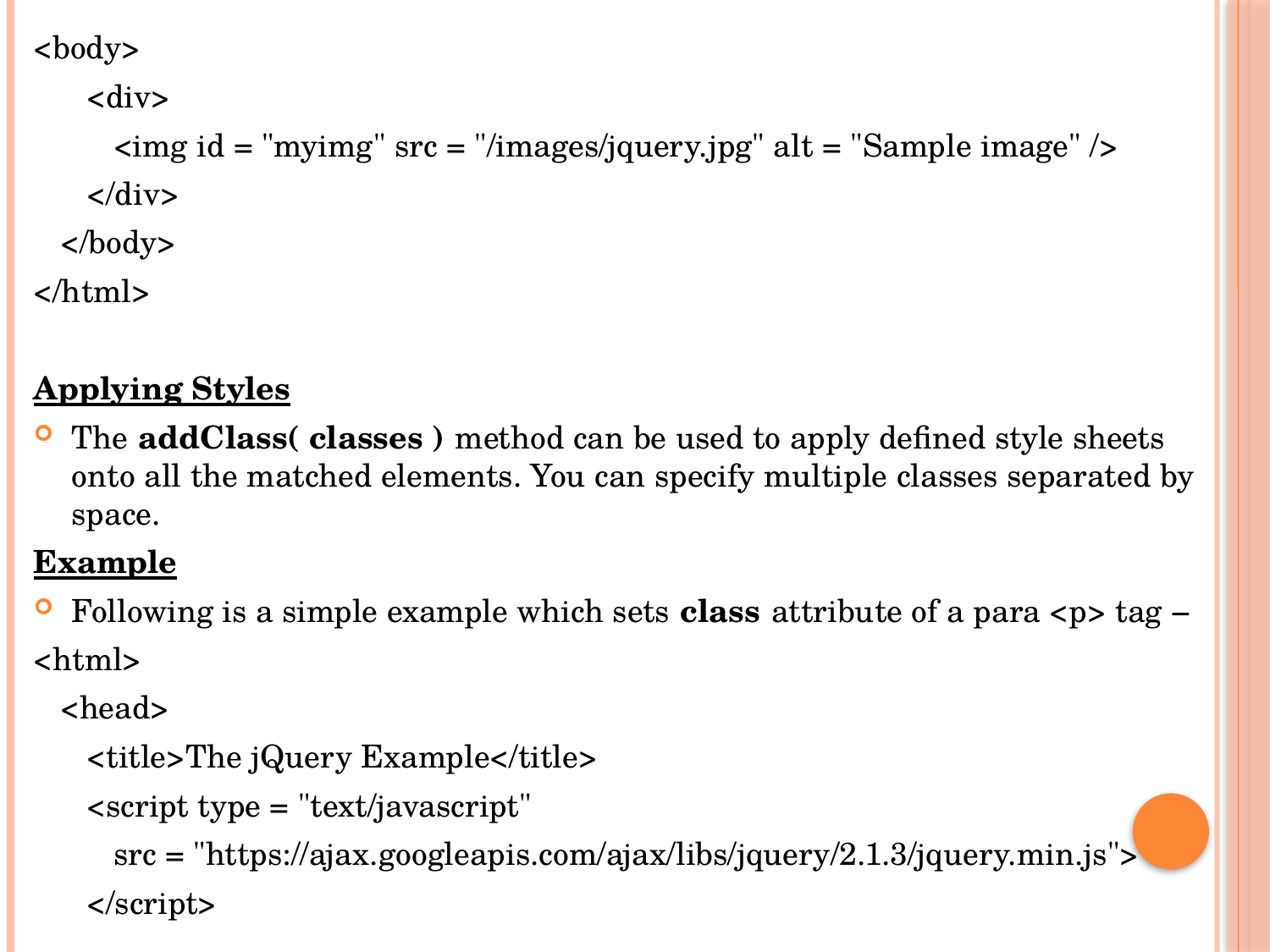

<body>
      <div>
         <img id = "myimg" src = "/images/jquery.jpg" alt = "Sample image" />
      </div>
   </body>
</html>

Applying Styles
The addClass( classes ) method can be used to apply defined style sheets onto all the matched elements. You can specify multiple classes separated by space.
Example
Following is a simple example which sets class attribute of a para <p> tag −
<html>
   <head>
      <title>The jQuery Example</title>
      <script type = "text/javascript"
         src = "https://ajax.googleapis.com/ajax/libs/jquery/2.1.3/jquery.min.js">
      </script>